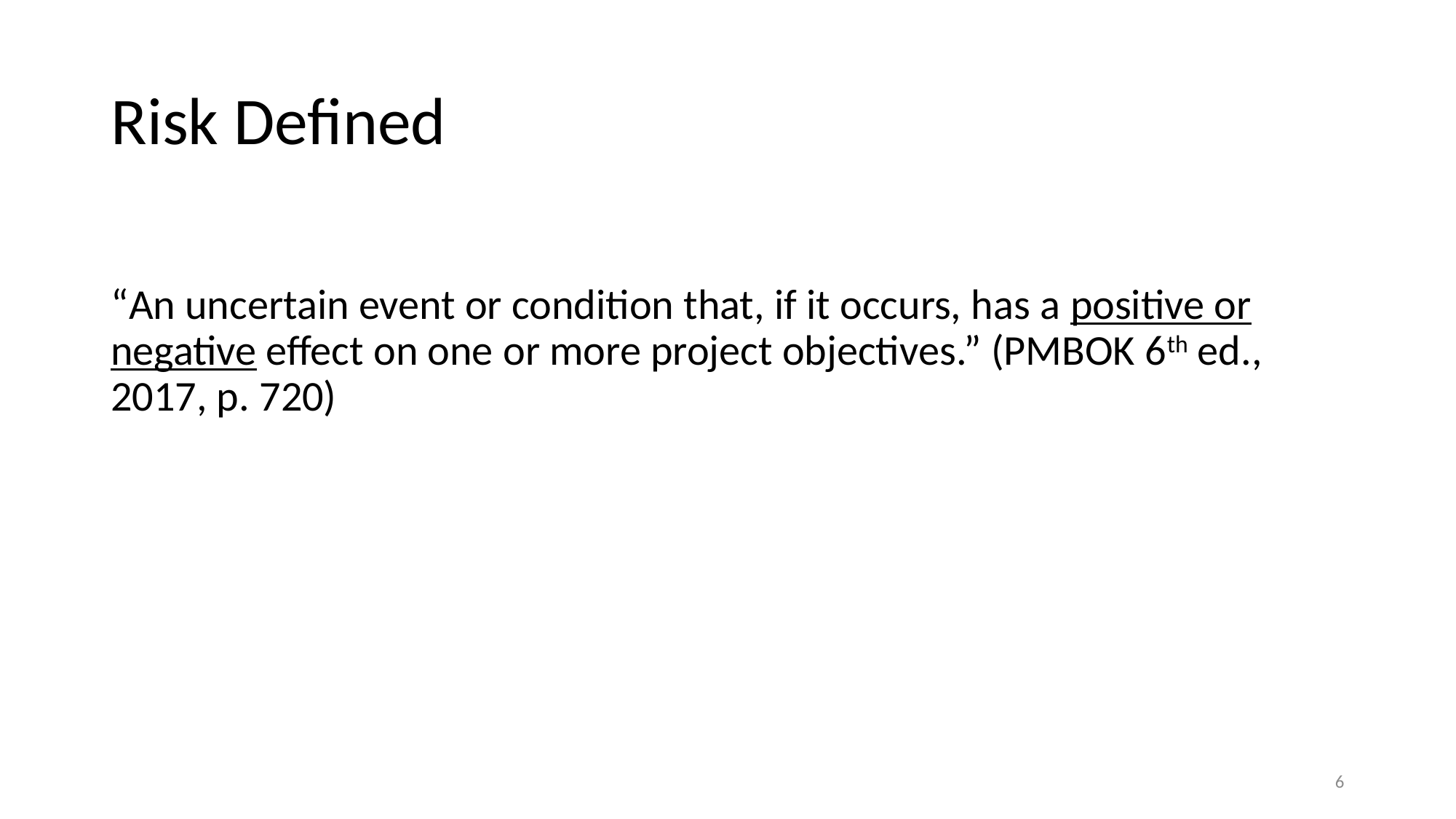

# Risk Defined
“An uncertain event or condition that, if it occurs, has a positive or negative effect on one or more project objectives.” (PMBOK 6th ed., 2017, p. 720)
6